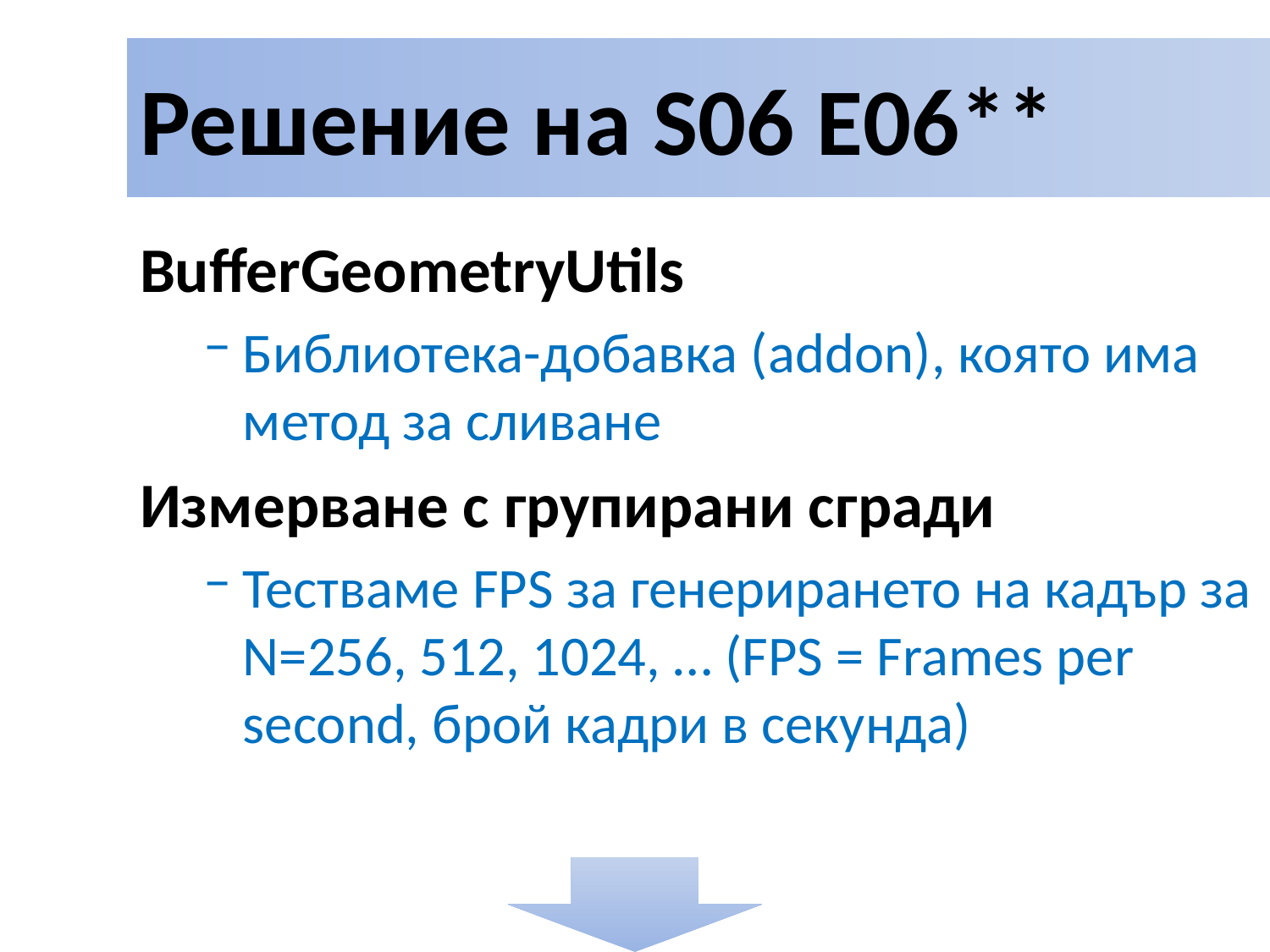

# Решение на S06 E06**
BufferGeometryUtils
Библиотека-добавка (addon), която има метод за сливане
Измерване с групирани сгради
Тестваме FPS за генерирането на кадър за N=256, 512, 1024, … (FPS = Frames per second, брой кадри в секунда)